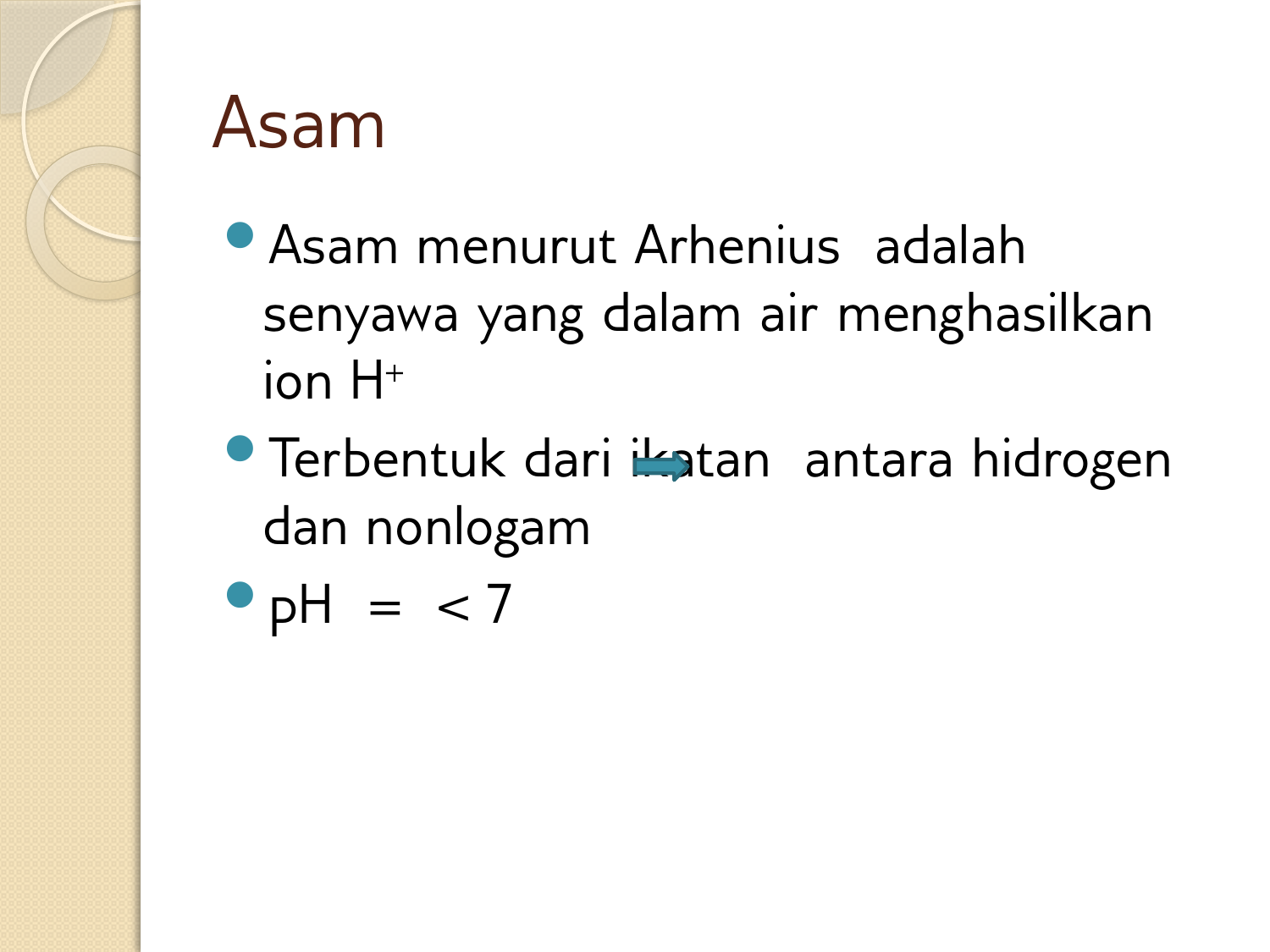

# Asam
Asam menurut Arhenius  adalah senyawa yang dalam air menghasilkan ion H+
Terbentuk dari ikatan  antara hidrogen dan nonlogam
pH  =  < 7